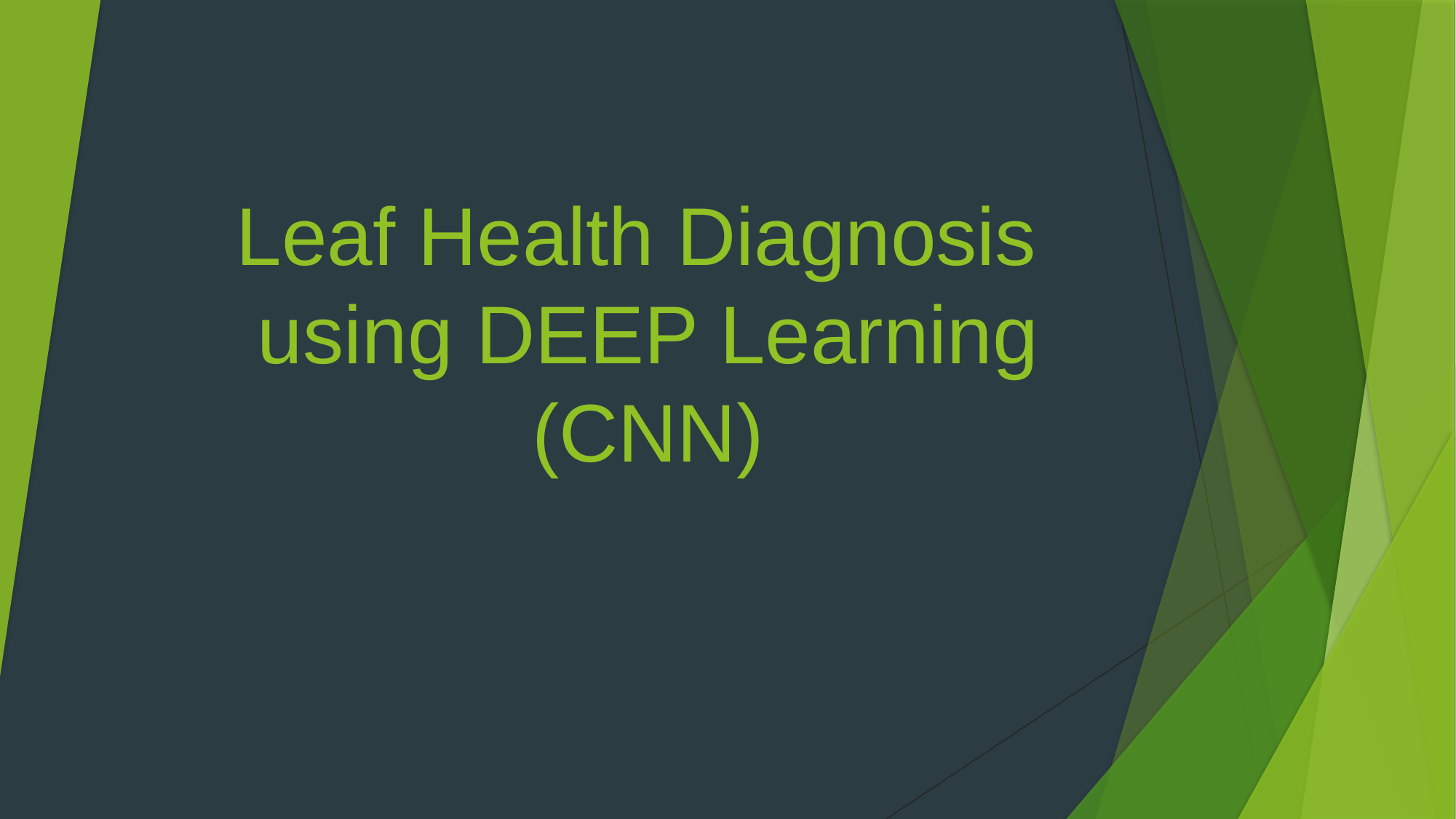

# Leaf Health Diagnosis using DEEP Learning (CNN)